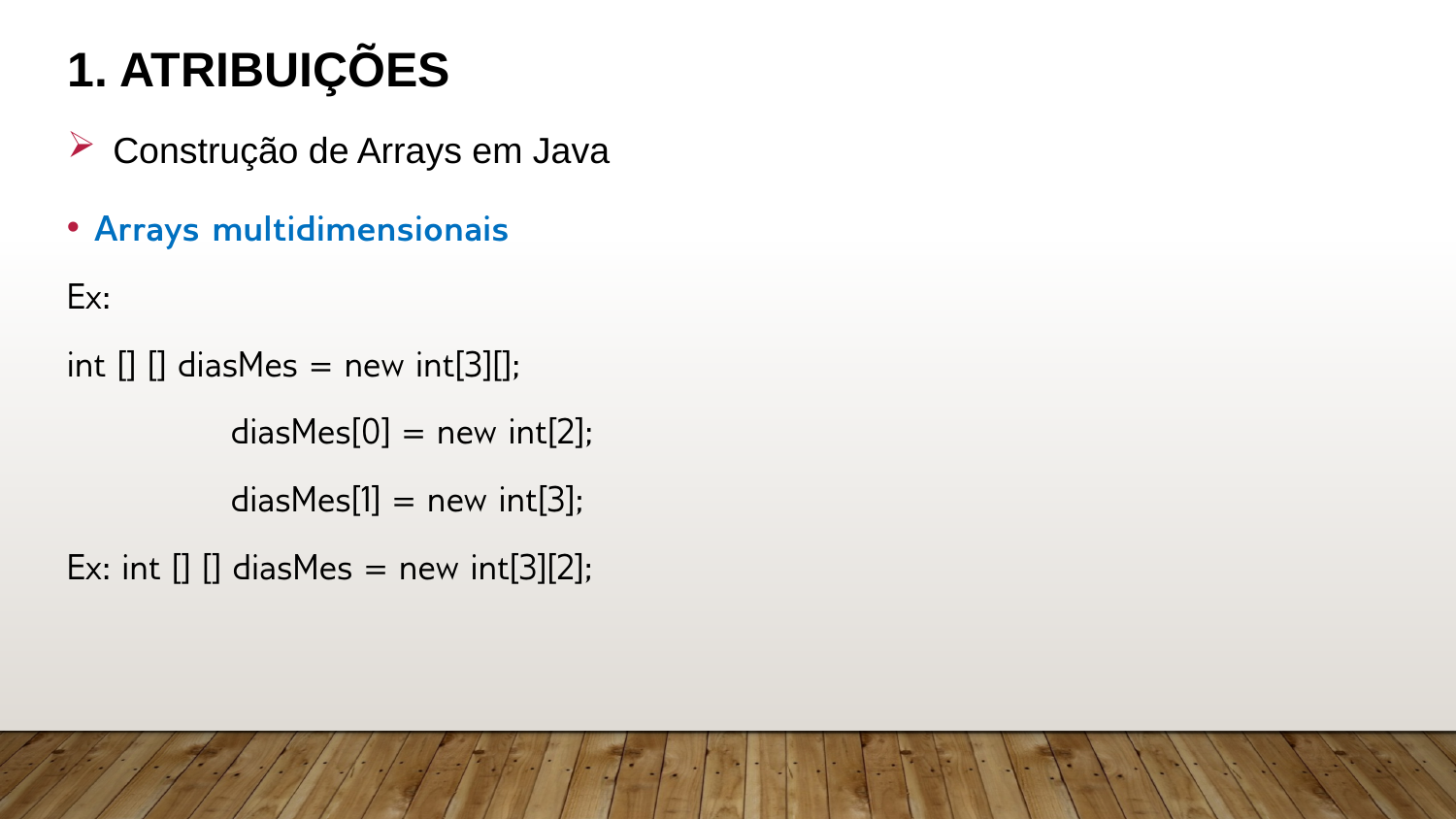

# 1. Atribuições
Construção de Arrays em Java
Arrays multidimensionais
Ex:
int [] [] diasMes = new int[3][];
               diasMes[0] = new int[2];
               diasMes[1] = new int[3];
Ex: int [] [] diasMes = new int[3][2];